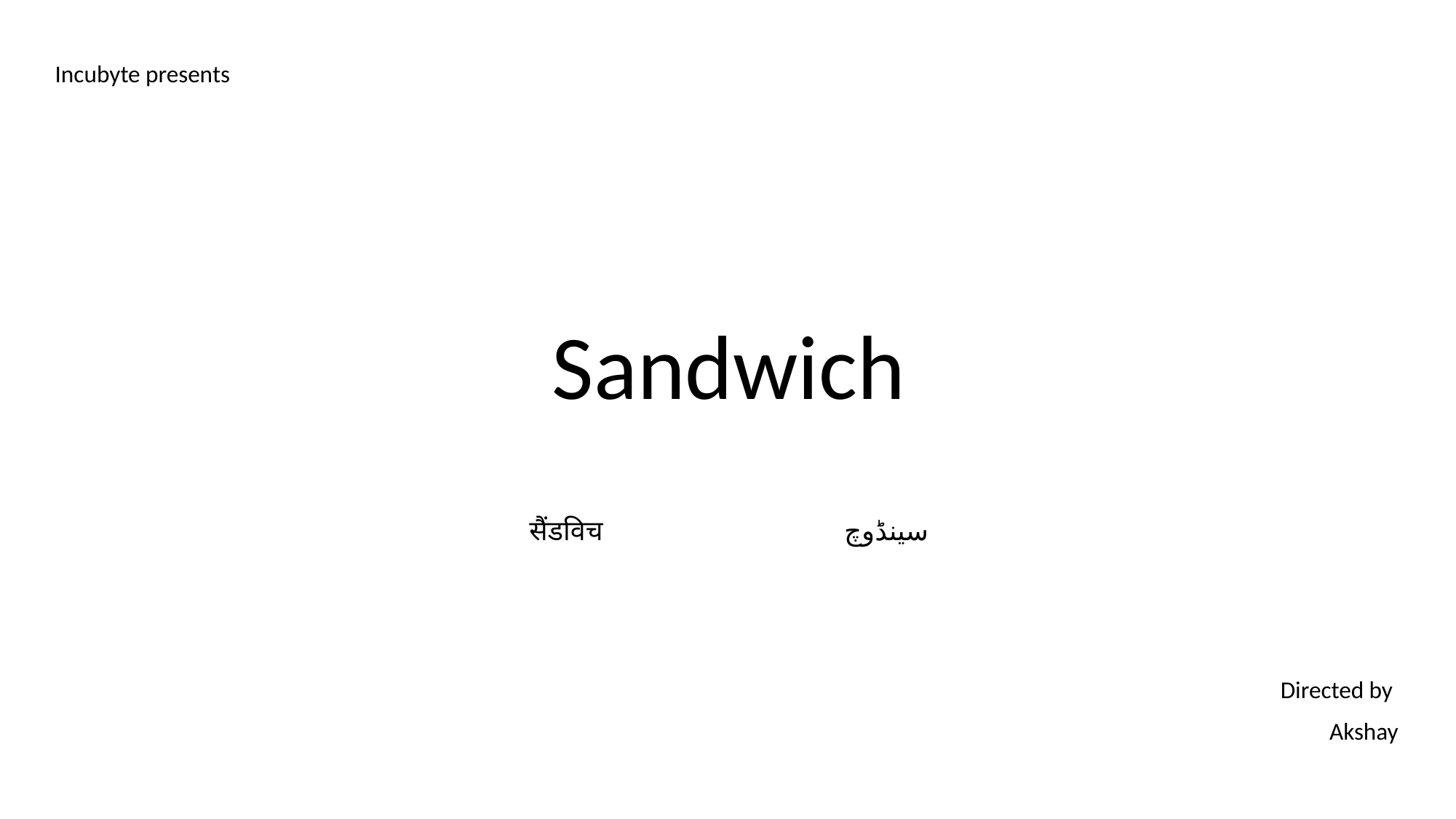

Incubyte presents
# Sandwich सैंडविच                                       سینڈوچ
Directed by
Akshay